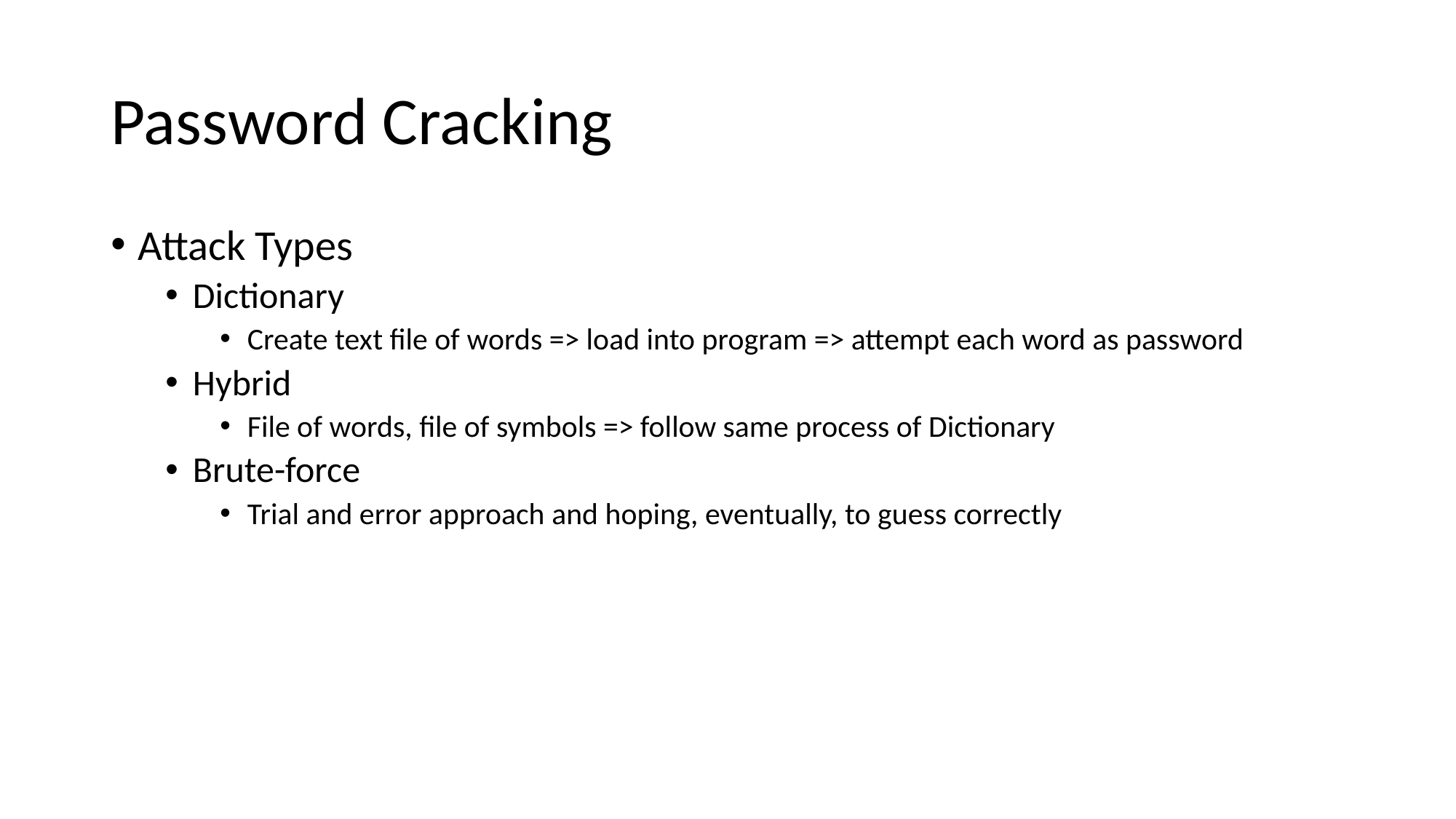

# Password Cracking
Attack Types
Dictionary
Create text file of words => load into program => attempt each word as password
Hybrid
File of words, file of symbols => follow same process of Dictionary
Brute-force
Trial and error approach and hoping, eventually, to guess correctly